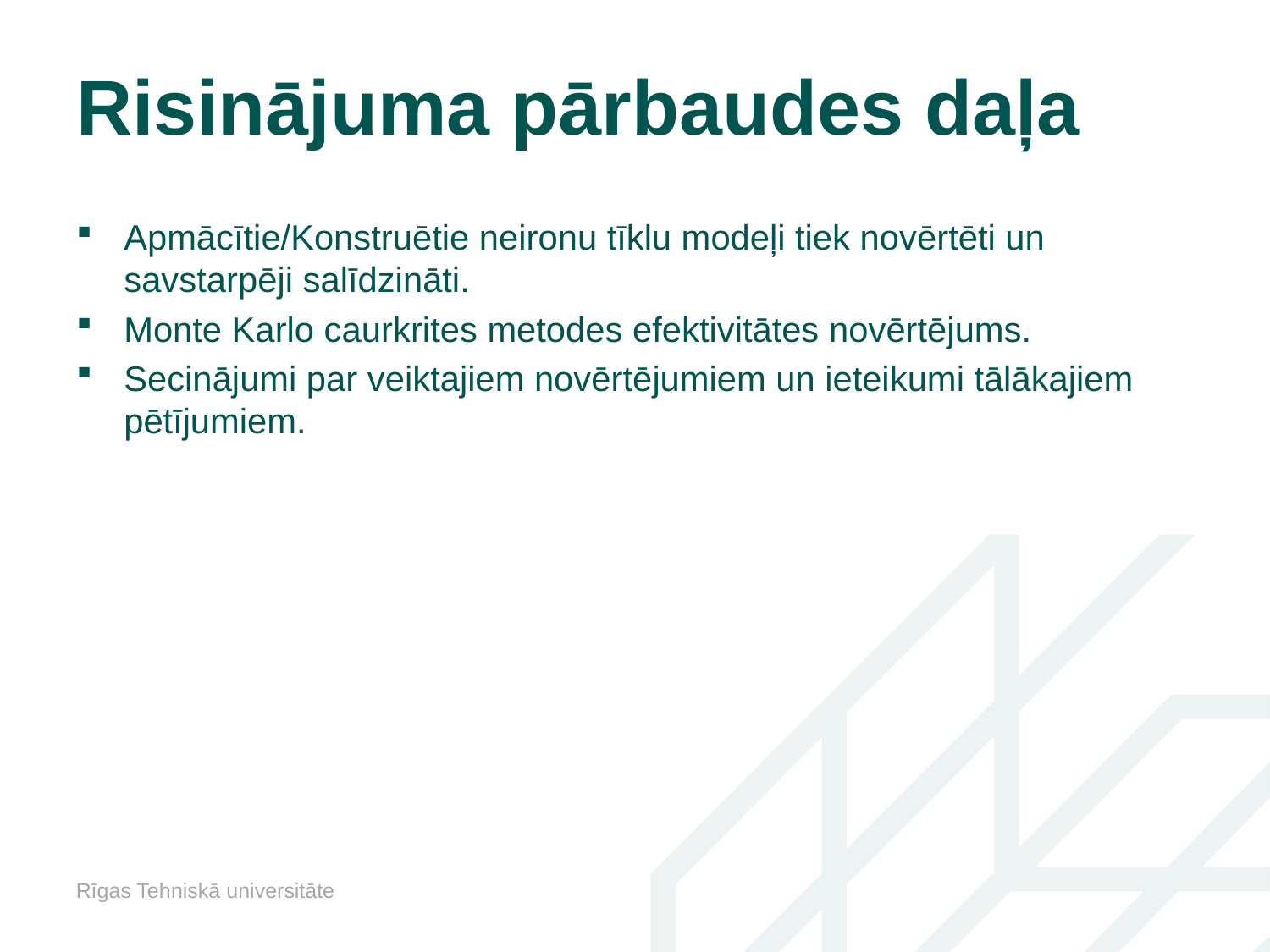

# Risinājuma pārbaudes daļa
Apmācītie/Konstruētie neironu tīklu modeļi tiek novērtēti un savstarpēji salīdzināti.
Monte Karlo caurkrites metodes efektivitātes novērtējums.
Secinājumi par veiktajiem novērtējumiem un ieteikumi tālākajiem pētījumiem.
Rīgas Tehniskā universitāte